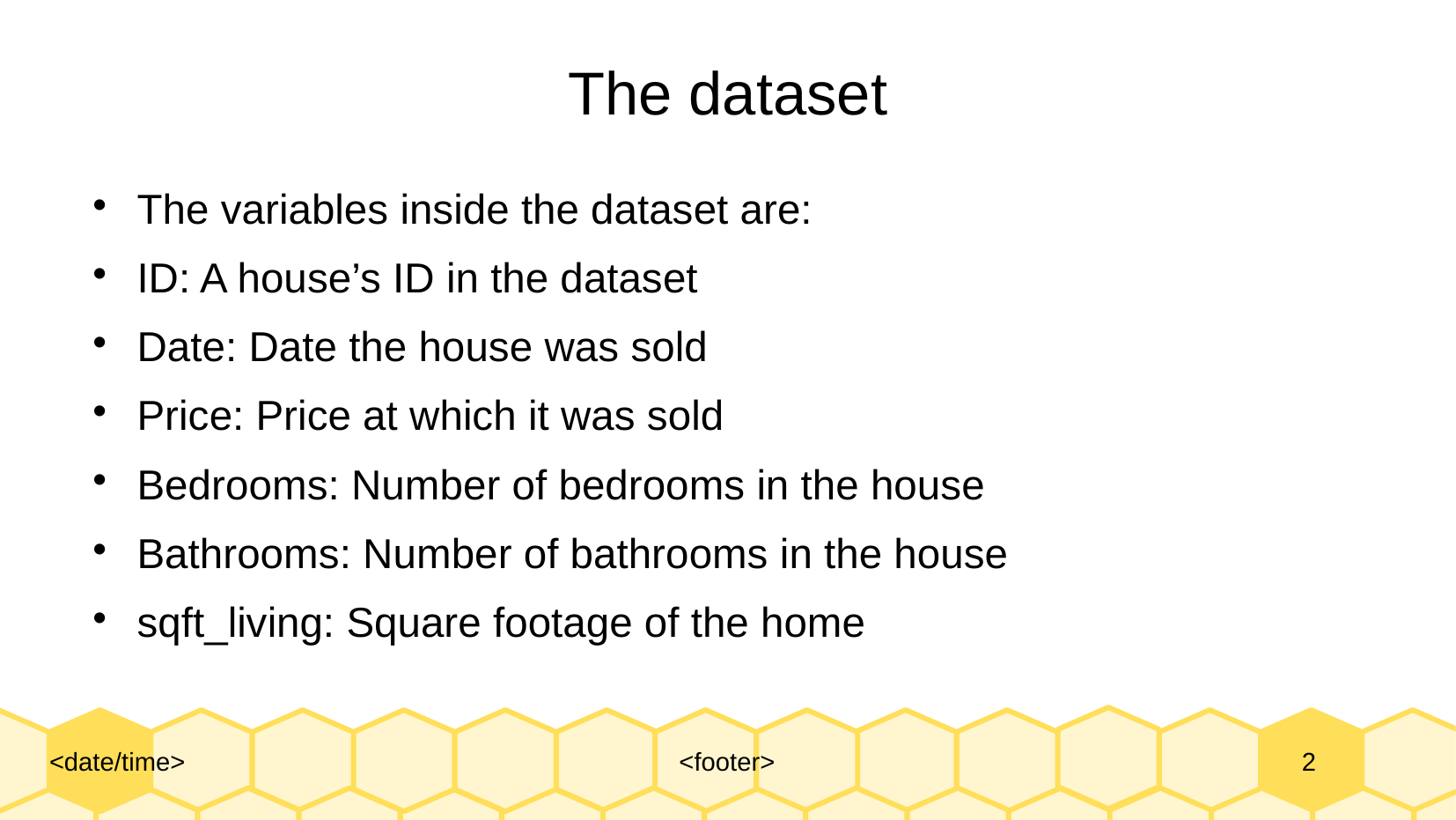

# The dataset
The variables inside the dataset are:
ID: A house’s ID in the dataset
Date: Date the house was sold
Price: Price at which it was sold
Bedrooms: Number of bedrooms in the house
Bathrooms: Number of bathrooms in the house
sqft_living: Square footage of the home